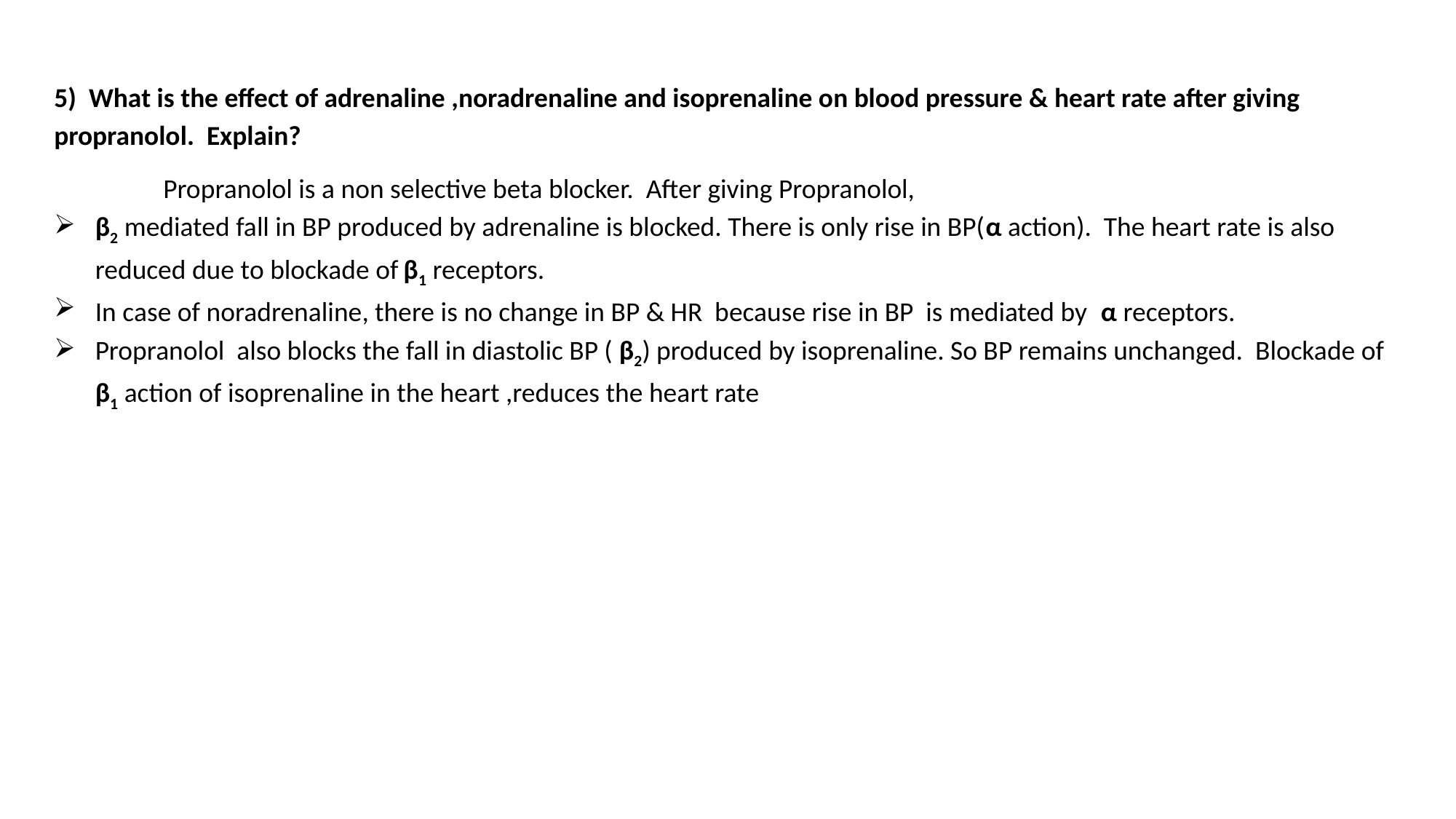

5)  What is the effect of adrenaline ,noradrenaline and isoprenaline on blood pressure & heart rate after giving  propranolol.  Explain?
Propranolol is a non selective beta blocker.  After giving Propranolol,
β2 mediated fall in BP produced by adrenaline is blocked. There is only rise in BP(α action).  The heart rate is also reduced due to blockade of β1 receptors.
In case of noradrenaline, there is no change in BP & HR  because rise in BP  is mediated by  α receptors.
Propranolol  also blocks the fall in diastolic BP ( β2) produced by isoprenaline. So BP remains unchanged.  Blockade of  β1 action of isoprenaline in the heart ,reduces the heart rate